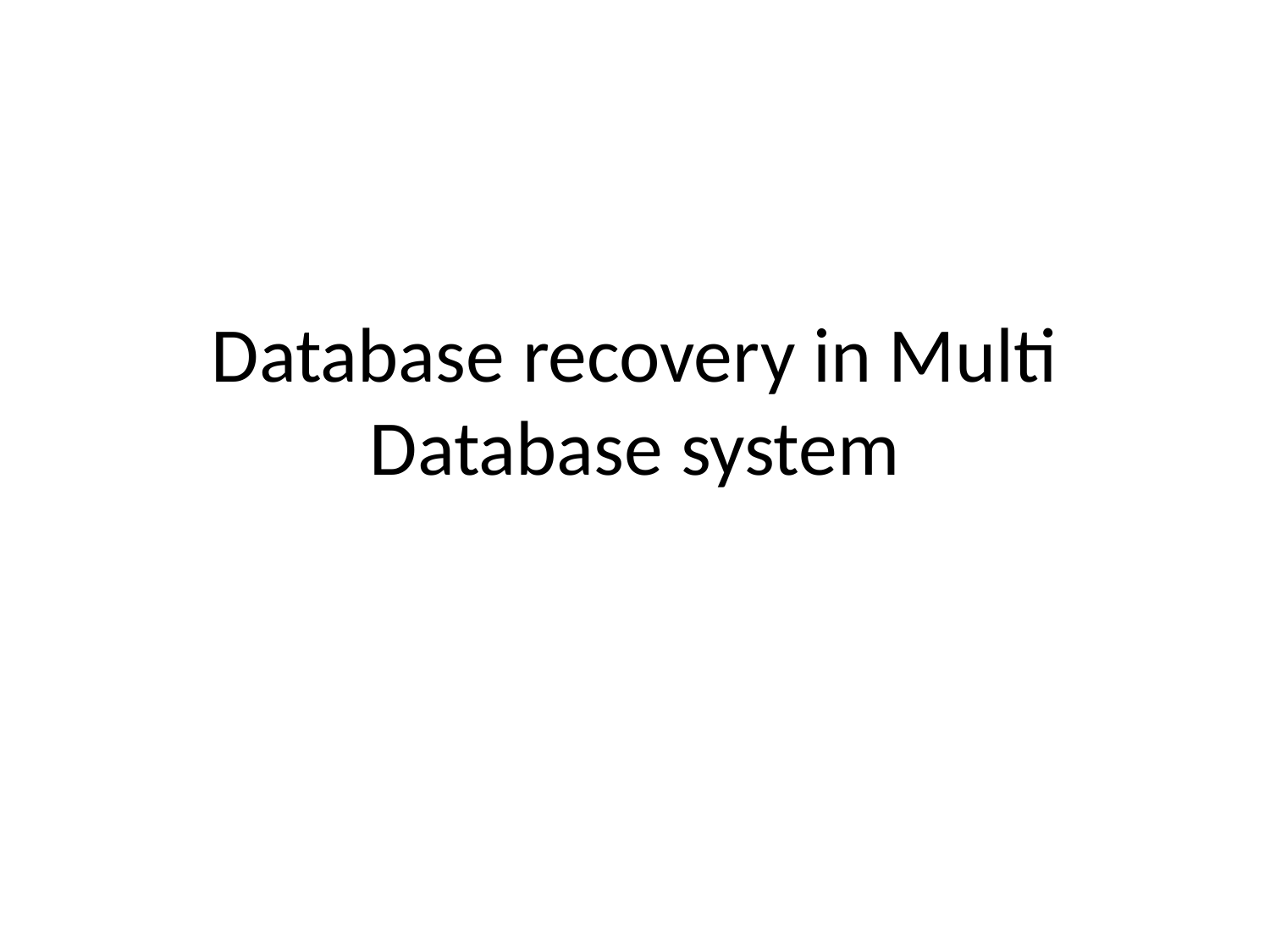

# Database recovery in Multi Database system